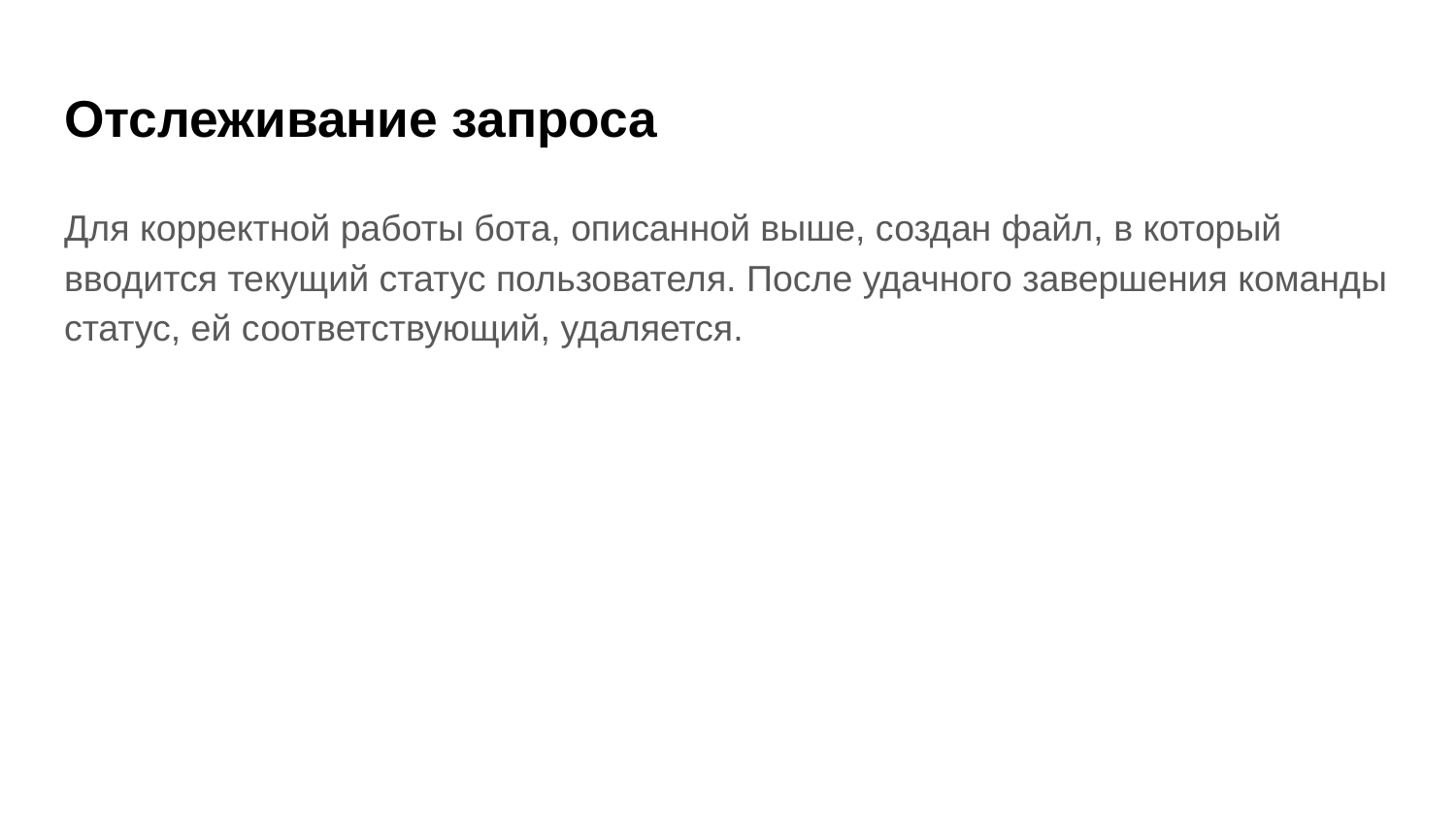

# Отслеживание запроса

Для корректной работы бота, описанной выше, создан файл, в который вводится текущий статус пользователя. После удачного завершения команды статус, ей соответствующий, удаляется.